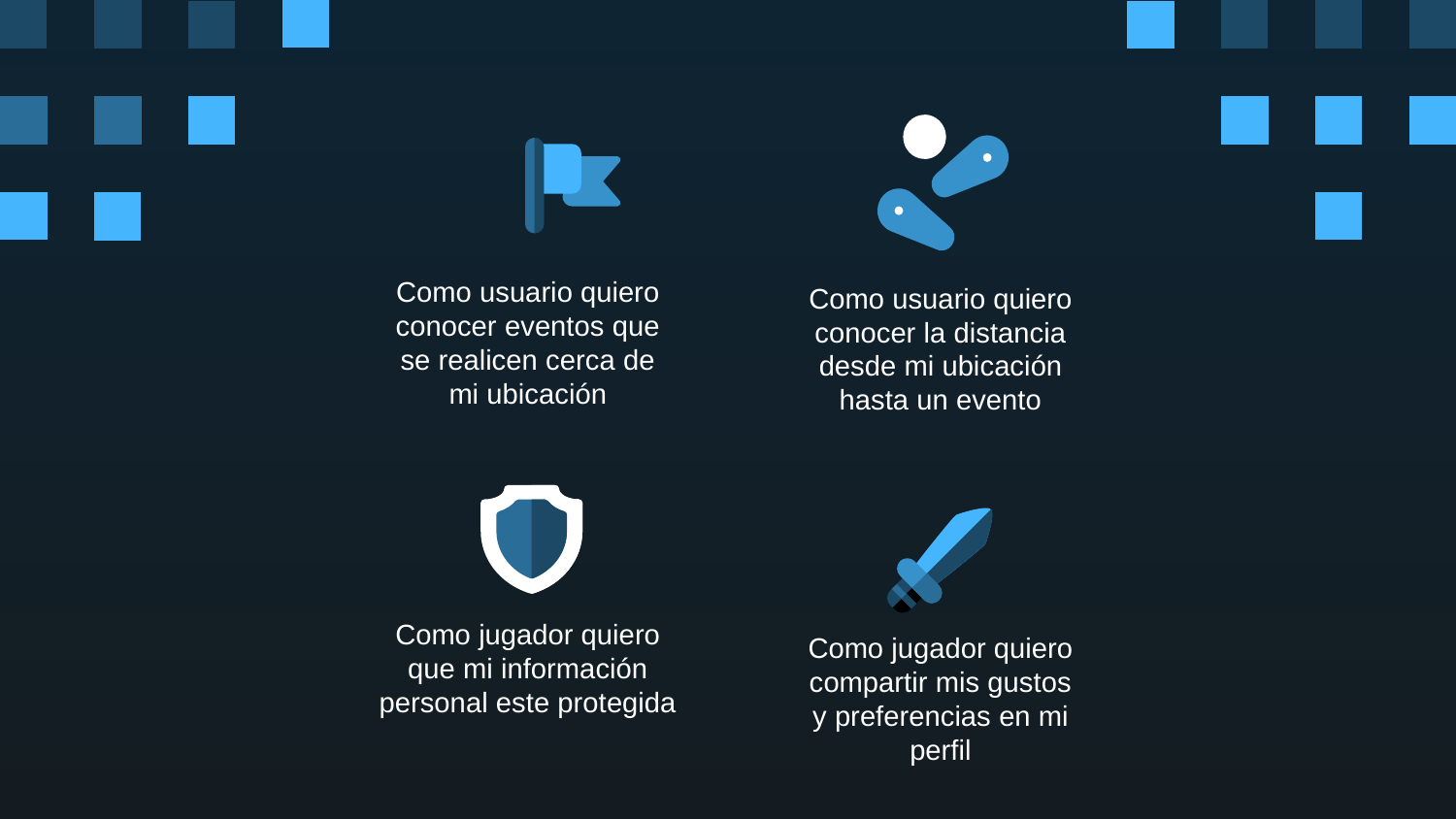

Como usuario quiero conocer eventos que se realicen cerca de mi ubicación
Como usuario quiero conocer la distancia desde mi ubicación hasta un evento

Como jugador quiero que mi información personal este protegida
Como jugador quiero compartir mis gustos y preferencias en mi perfil